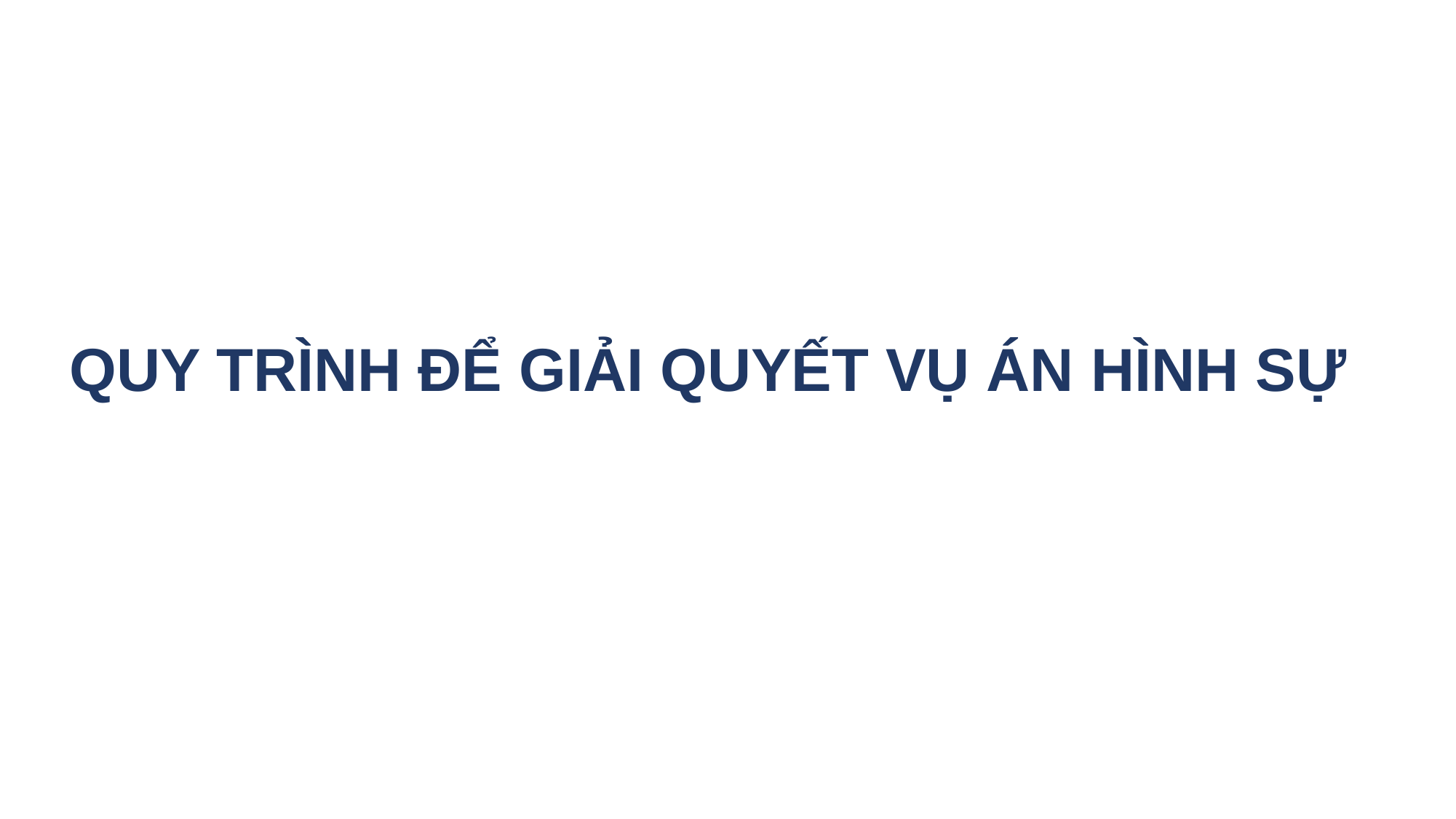

QUY TRÌNH ĐỂ GIẢI QUYẾT VỤ ÁN HÌNH SỰ